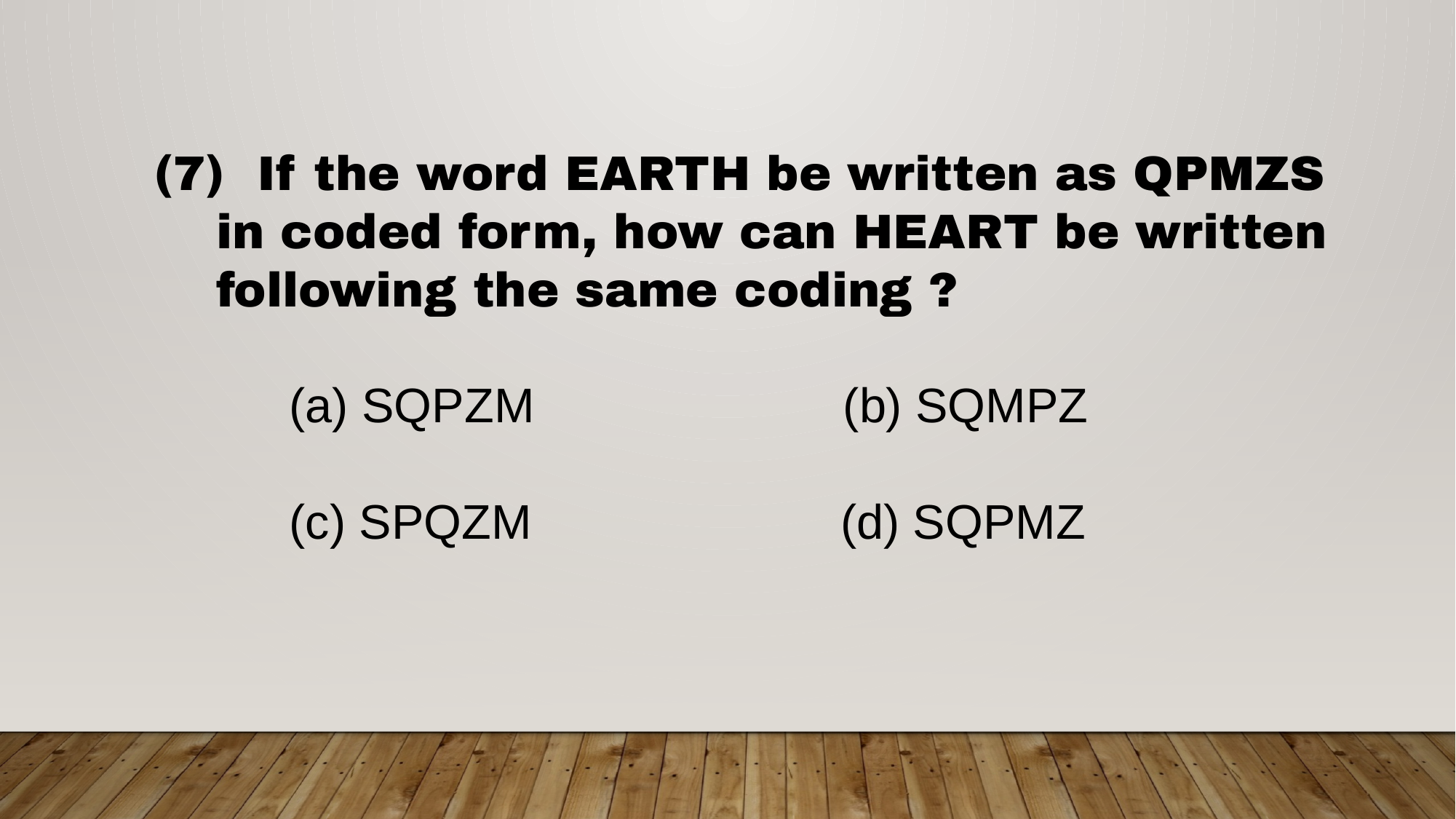

If the word EARTH be written as QPMZS in coded form, how can HEART be written following the same coding ?

          (a) SQPZM                       (b) SQMPZ

          (c) SPQZM                       (d) SQPMZ